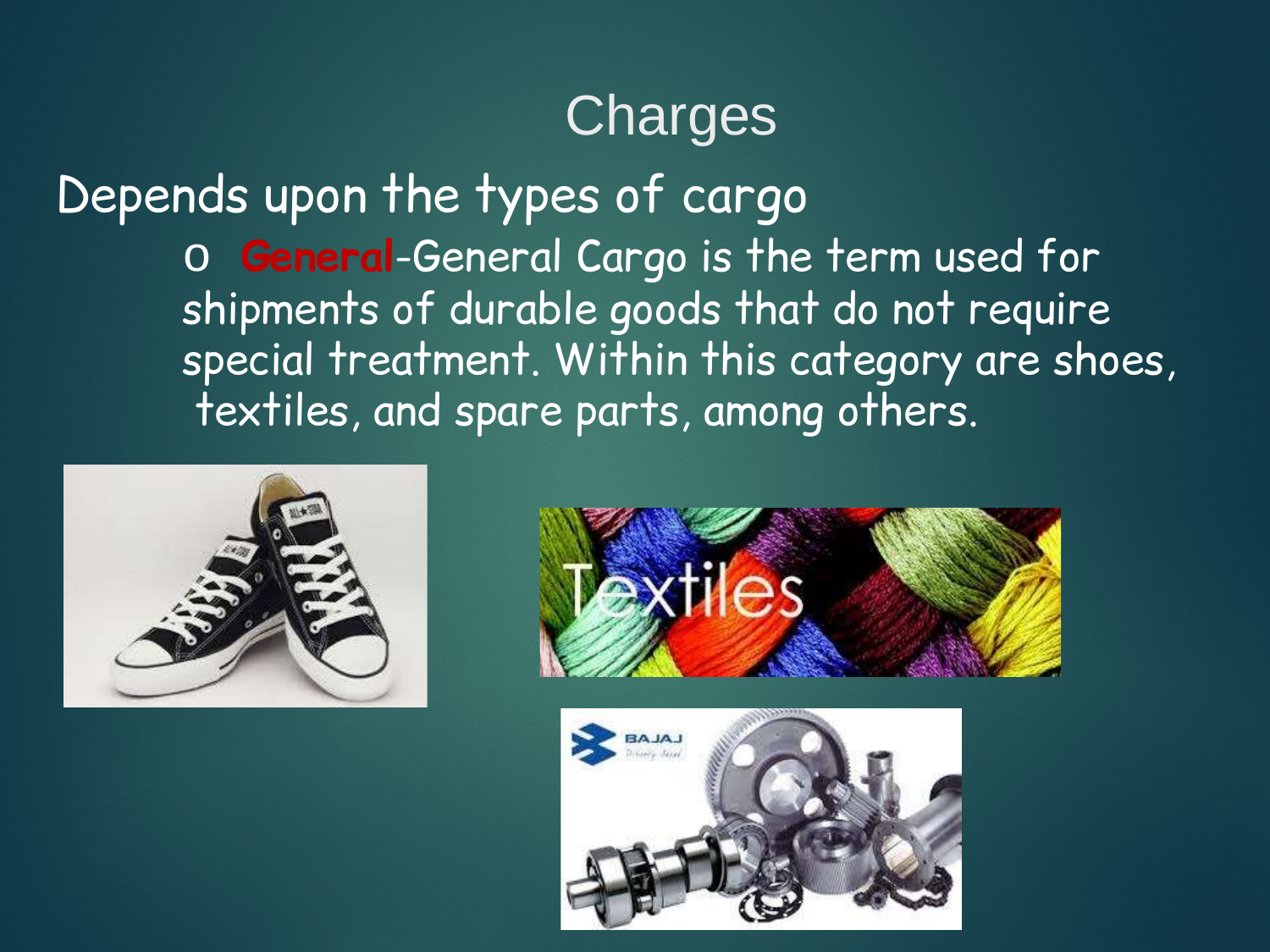

# Charges
Depends upon the types of cargo
o General-General Cargo is the term used for
shipments of durable goods that do not require  special treatment. Within this category are shoes,  textiles, and spare parts, among others.